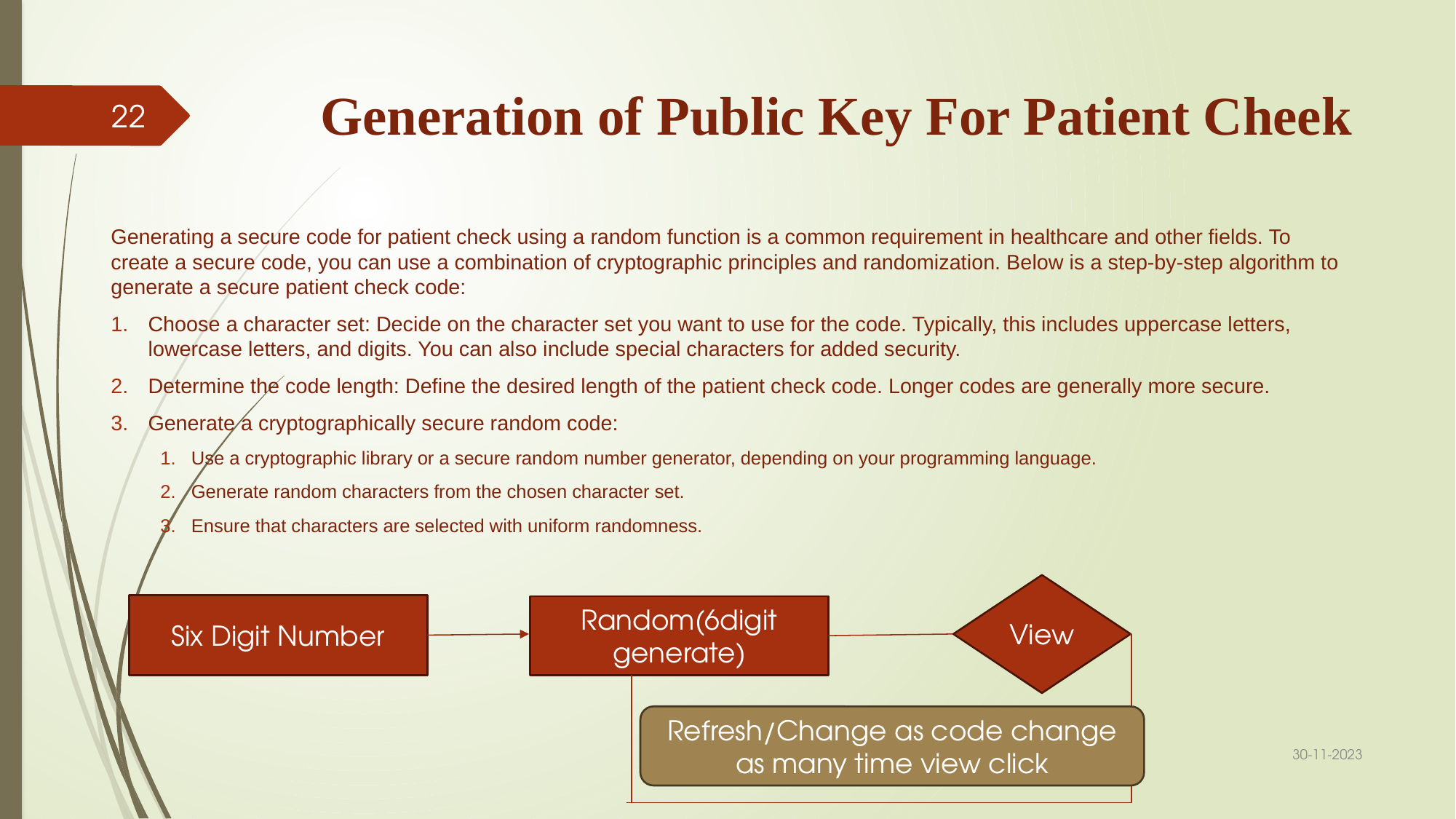

# Generation of Public Key For Patient Cheek
22
Generating a secure code for patient check using a random function is a common requirement in healthcare and other fields. To create a secure code, you can use a combination of cryptographic principles and randomization. Below is a step-by-step algorithm to generate a secure patient check code:
Choose a character set: Decide on the character set you want to use for the code. Typically, this includes uppercase letters, lowercase letters, and digits. You can also include special characters for added security.
Determine the code length: Define the desired length of the patient check code. Longer codes are generally more secure.
Generate a cryptographically secure random code:
Use a cryptographic library or a secure random number generator, depending on your programming language.
Generate random characters from the chosen character set.
Ensure that characters are selected with uniform randomness.

View
Six Digit Number
Random(6digit generate)
Refresh/Change as code change as many time view click
30-11-2023